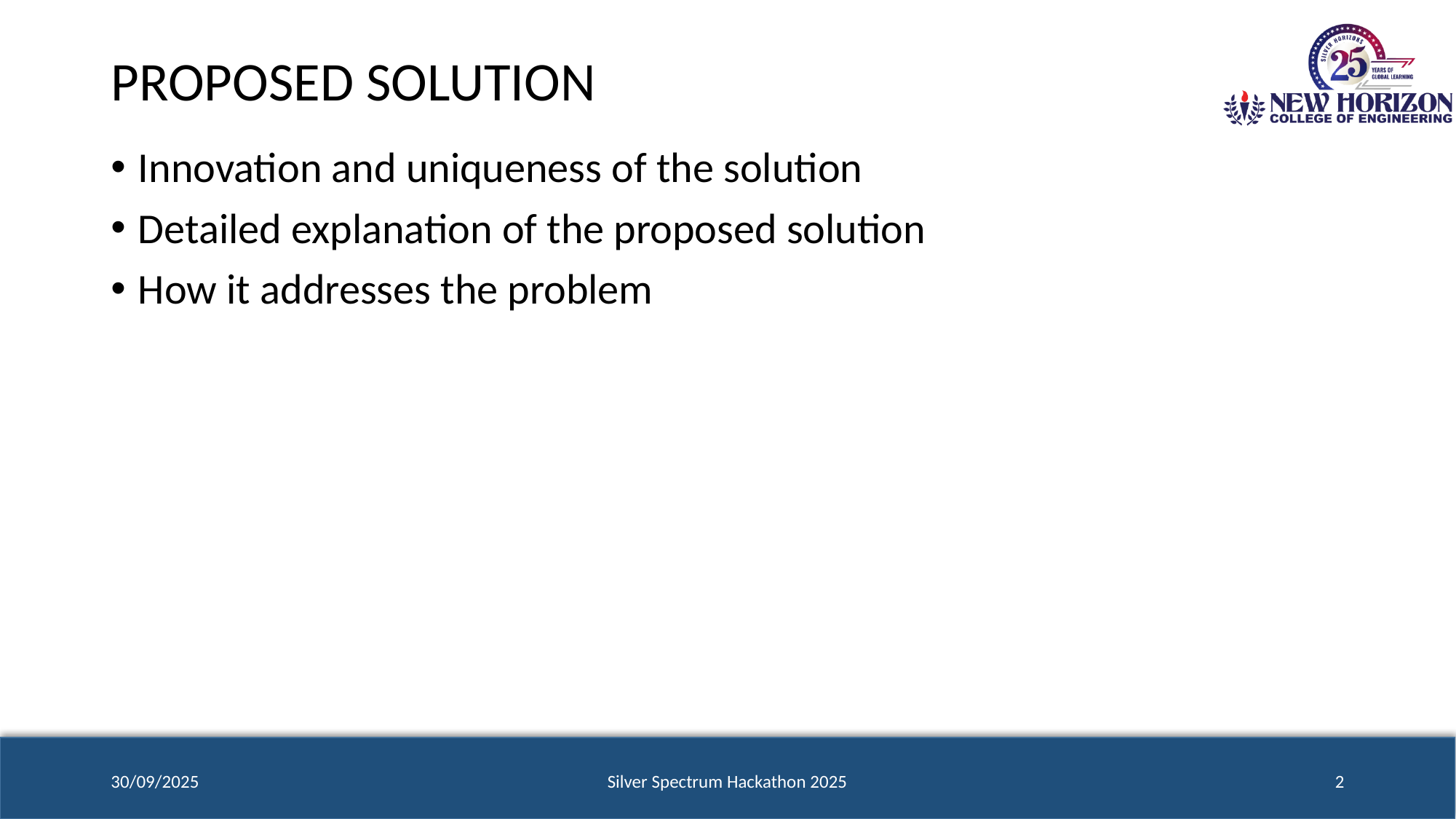

# PROPOSED SOLUTION
Innovation and uniqueness of the solution
Detailed explanation of the proposed solution
How it addresses the problem
30/09/2025
Silver Spectrum Hackathon 2025
2